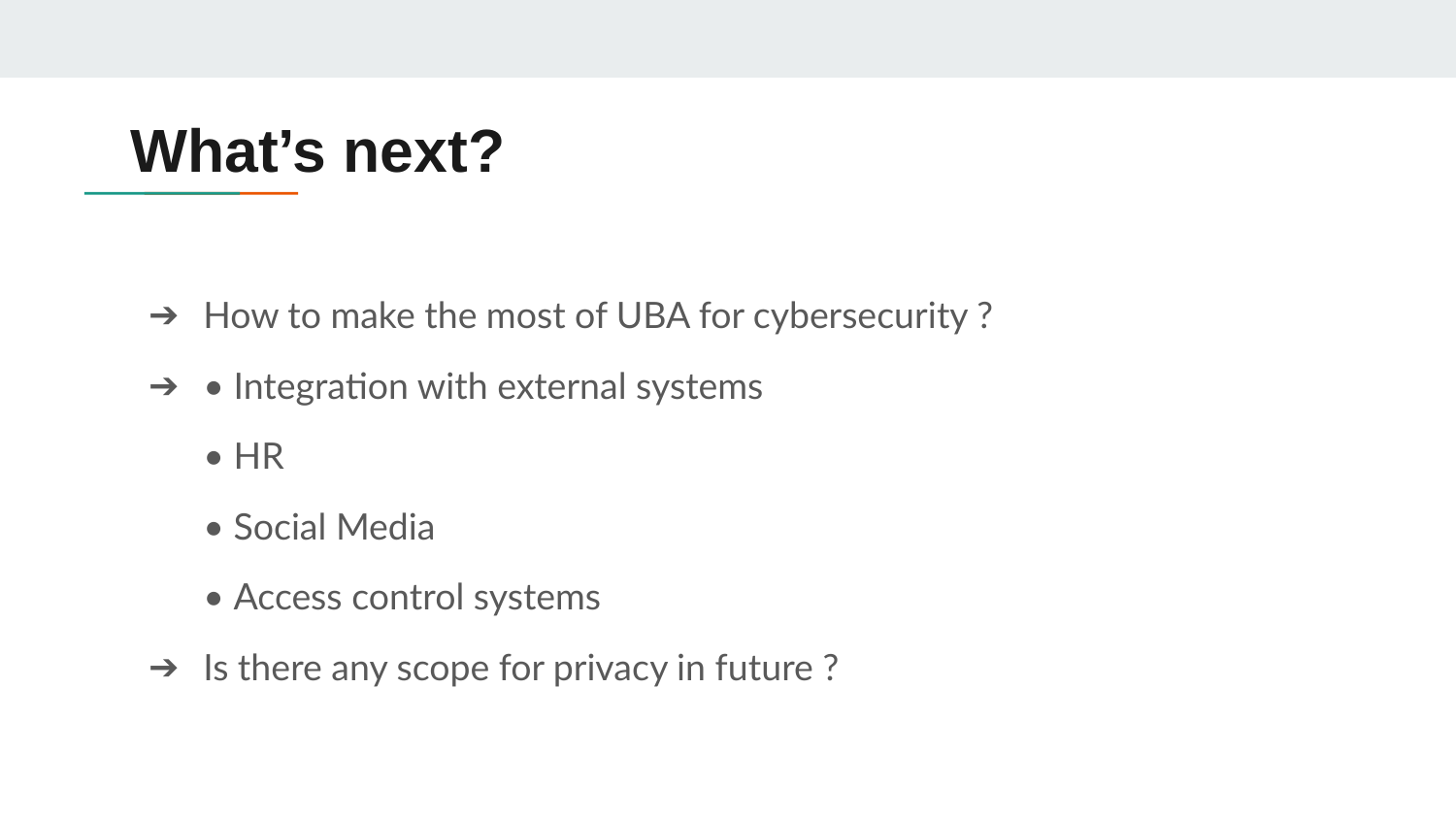

# What’s next?
How to make the most of UBA for cybersecurity ?
• Integration with external systems
• HR
• Social Media
• Access control systems
Is there any scope for privacy in future ?